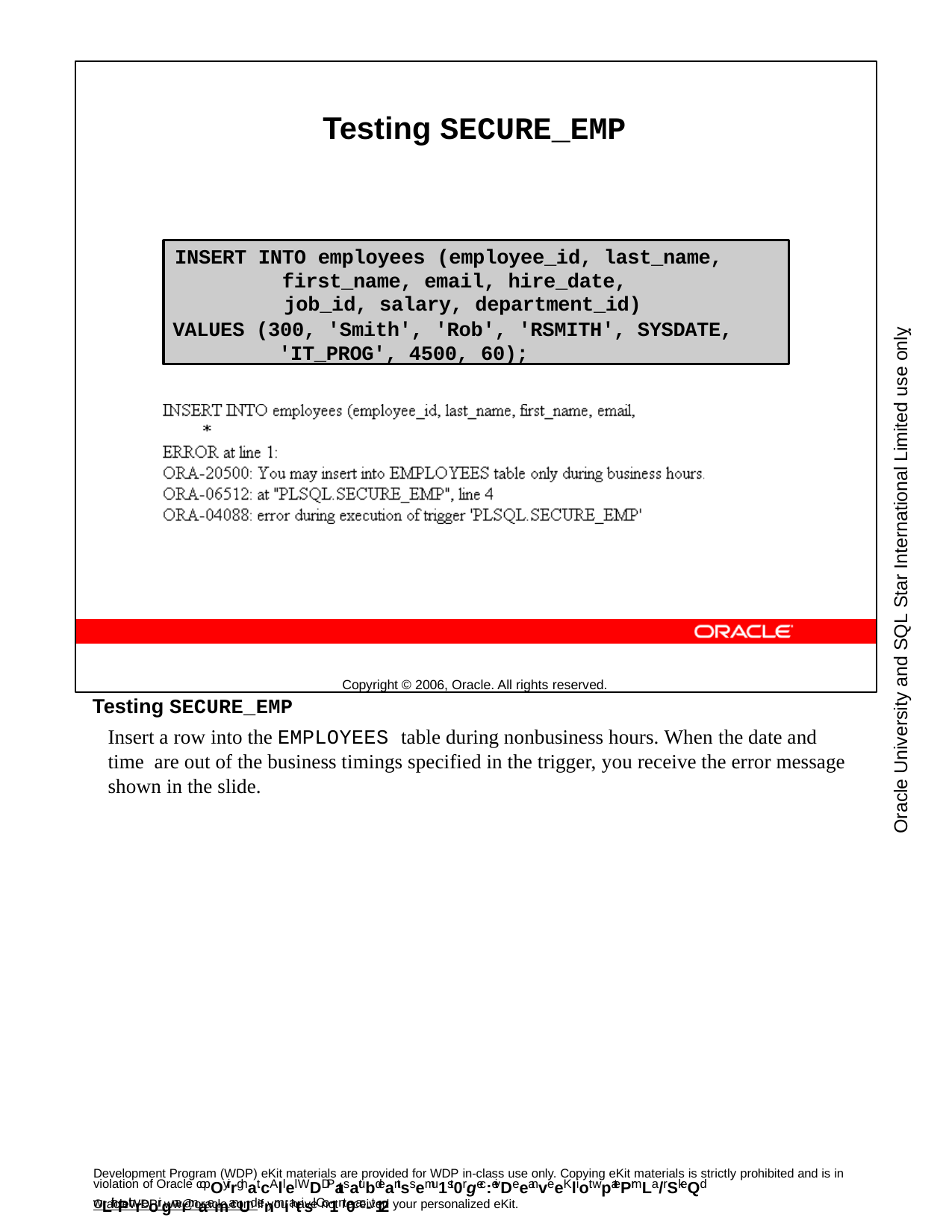

Testing SECURE_EMP

Copyright © 2006, Oracle. All rights reserved.
INSERT INTO employees (employee_id, last_name,  first_name, email, hire_date,
job_id, salary, department_id)
VALUES (300, 'Smith', 'Rob', 'RSMITH', SYSDATE,  'IT_PROG', 4500, 60);
Oracle University and SQL Star International Limited use onlyฺ

Testing SECURE_EMP
Insert a row into the EMPLOYEES table during nonbusiness hours. When the date and time  are out of the business timings specified in the trigger, you receive the error message  shown in the slide.
Development Program (WDP) eKit materials are provided for WDP in-class use only. Copying eKit materials is strictly prohibited and is in
violation of Oracle copOyrirghat.cAllel WDDPatsatubdeantss emu1st0rgec:eivDeeanveeKliot wpatePrmLa/rSkeQd wLithPthreoirgnarmaemanUd enmiatisl. Co1nt0ac-t12
OracleWDP_ww@oracle.com if you have not received your personalized eKit.